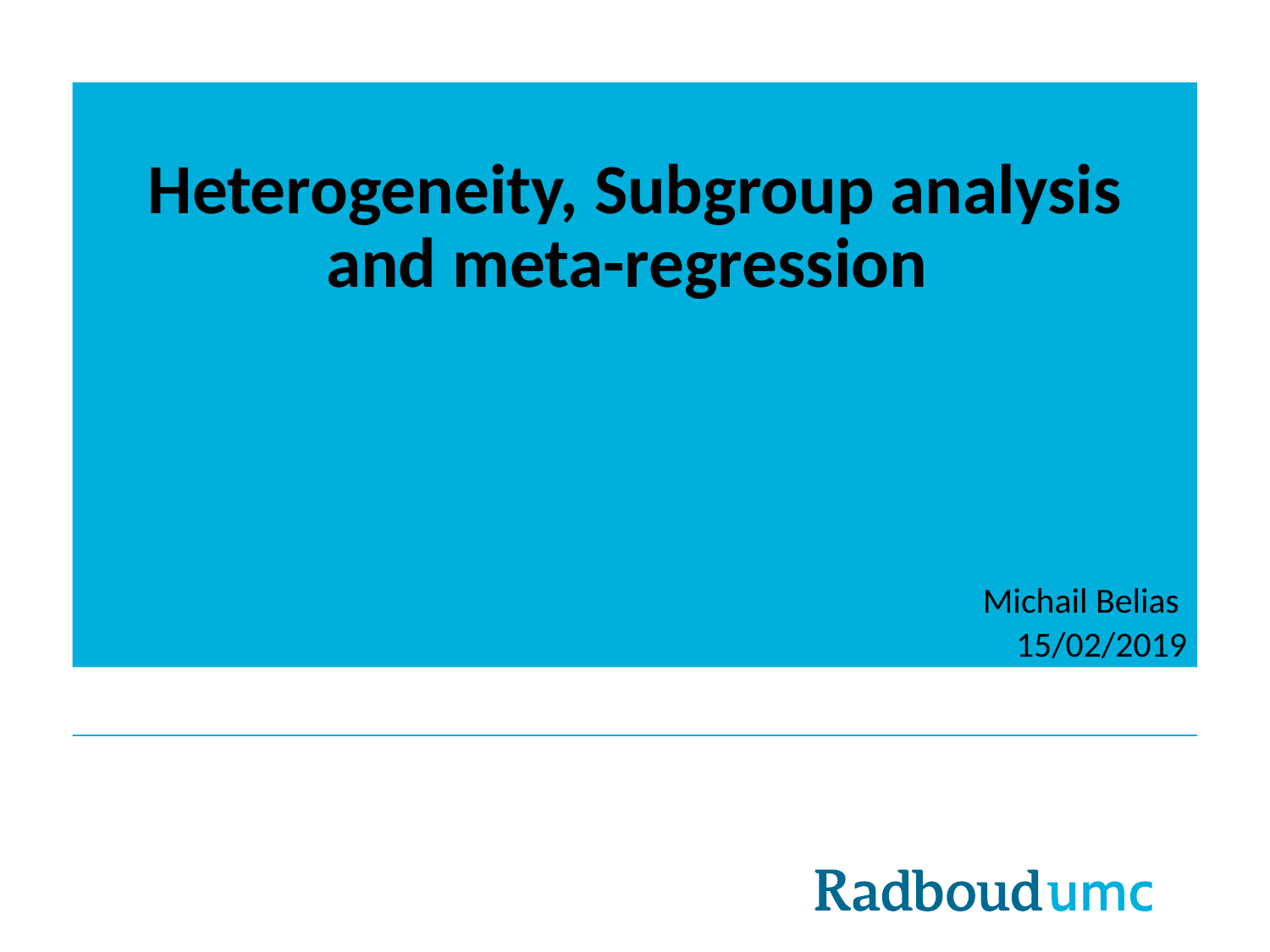

# Heterogeneity, Subgroup analysis and meta-regression
Michail Belias
15/02/2019